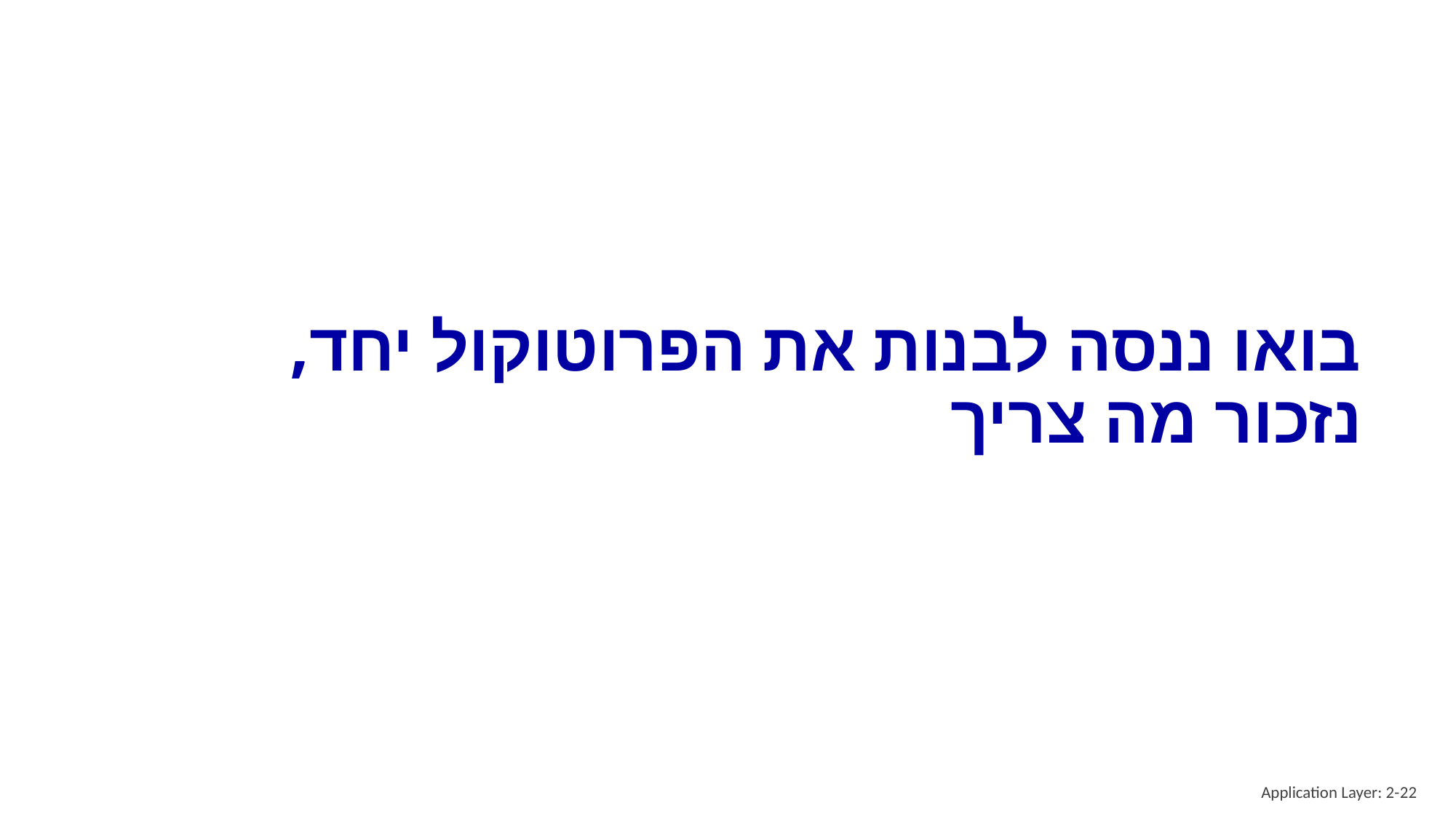

# בואו ננסה לבנות את הפרוטוקול יחד, נזכור מה צריך
Application Layer: 2-22